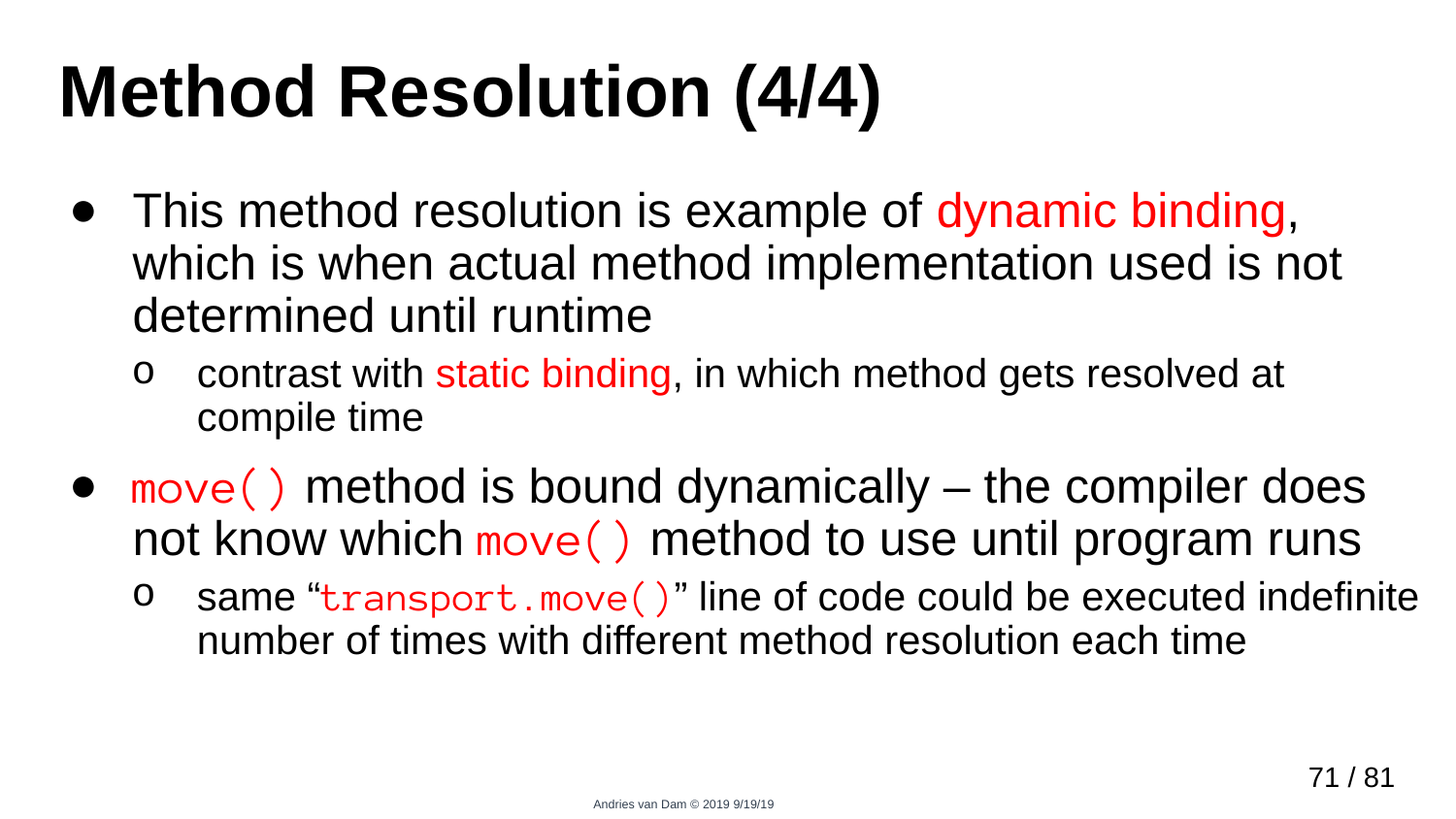

# Method Resolution (4/4)
This method resolution is example of dynamic binding, which is when actual method implementation used is not determined until runtime
contrast with static binding, in which method gets resolved at compile time
move() method is bound dynamically – the compiler does not know which move() method to use until program runs
same “transport.move()” line of code could be executed indefinite number of times with different method resolution each time
71 / 81